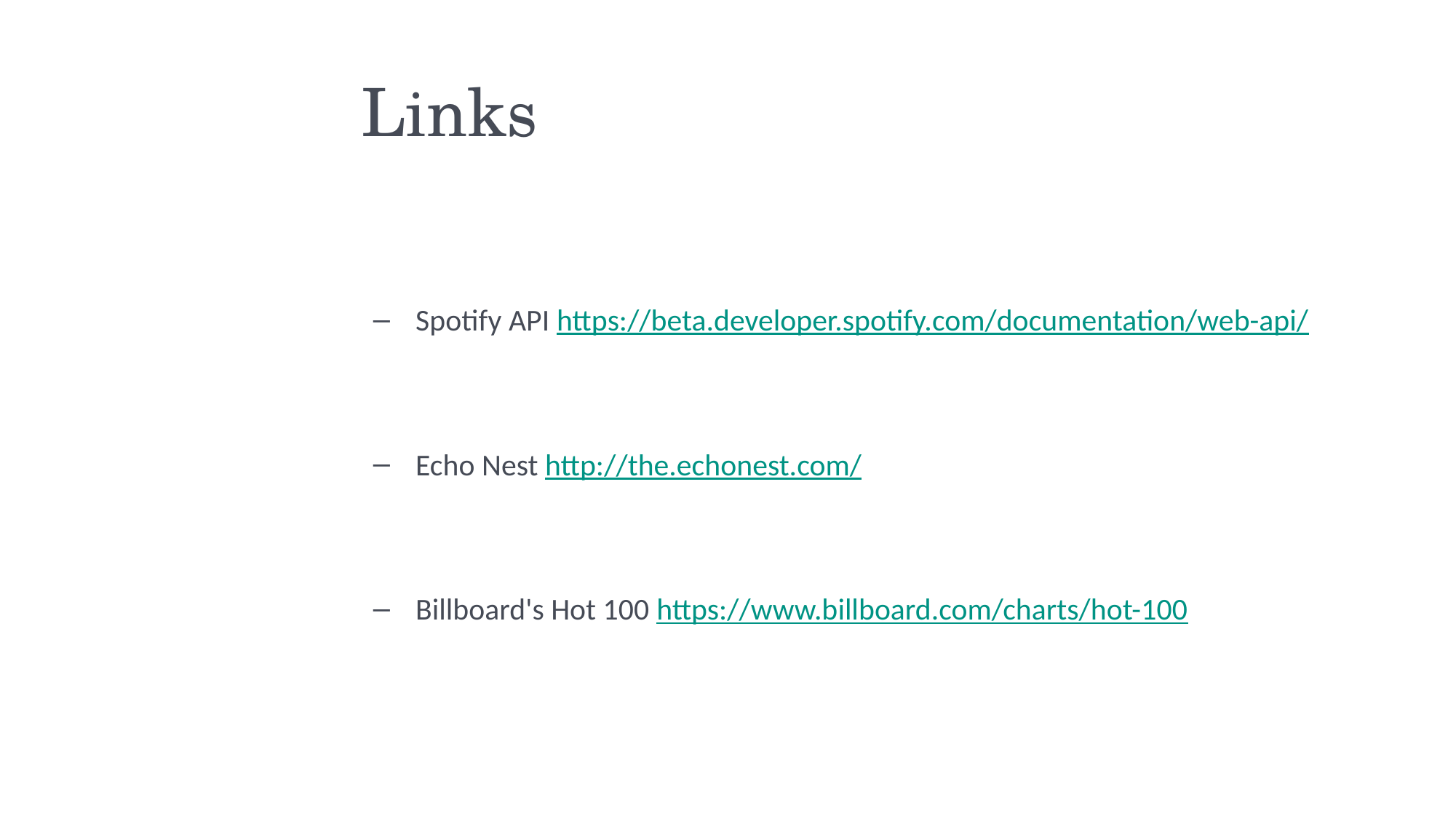

# Links
Spotify API https://beta.developer.spotify.com/documentation/web-api/

Echo Nest http://the.echonest.com/

Billboard's Hot 100 https://www.billboard.com/charts/hot-100